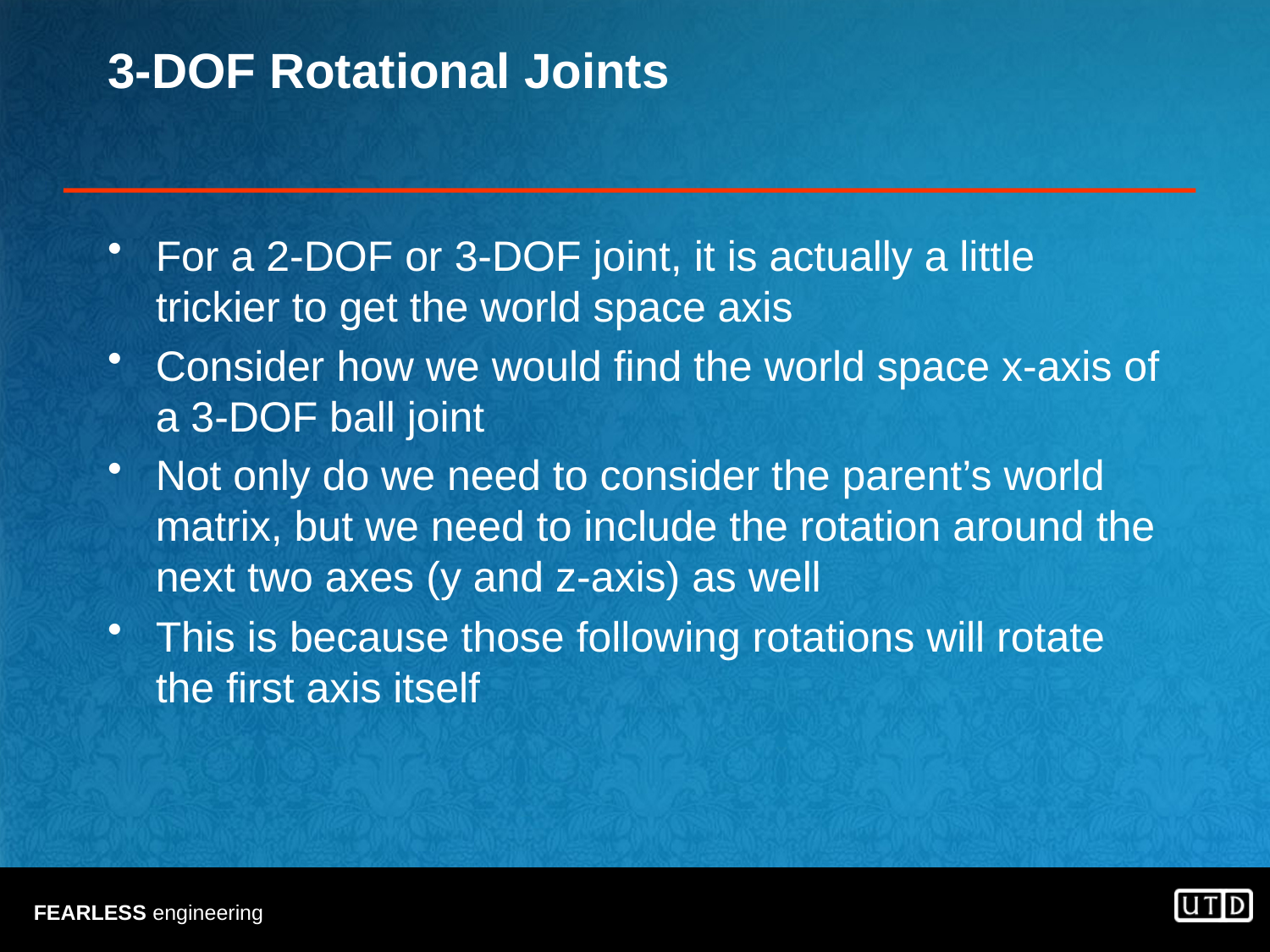

# 3-DOF Rotational Joints

For a 2-DOF or 3-DOF joint, it is actually a little trickier to get the world space axis
Consider how we would find the world space x-axis of a 3-DOF ball joint
Not only do we need to consider the parent’s world matrix, but we need to include the rotation around the next two axes (y and z-axis) as well
This is because those following rotations will rotate the first axis itself